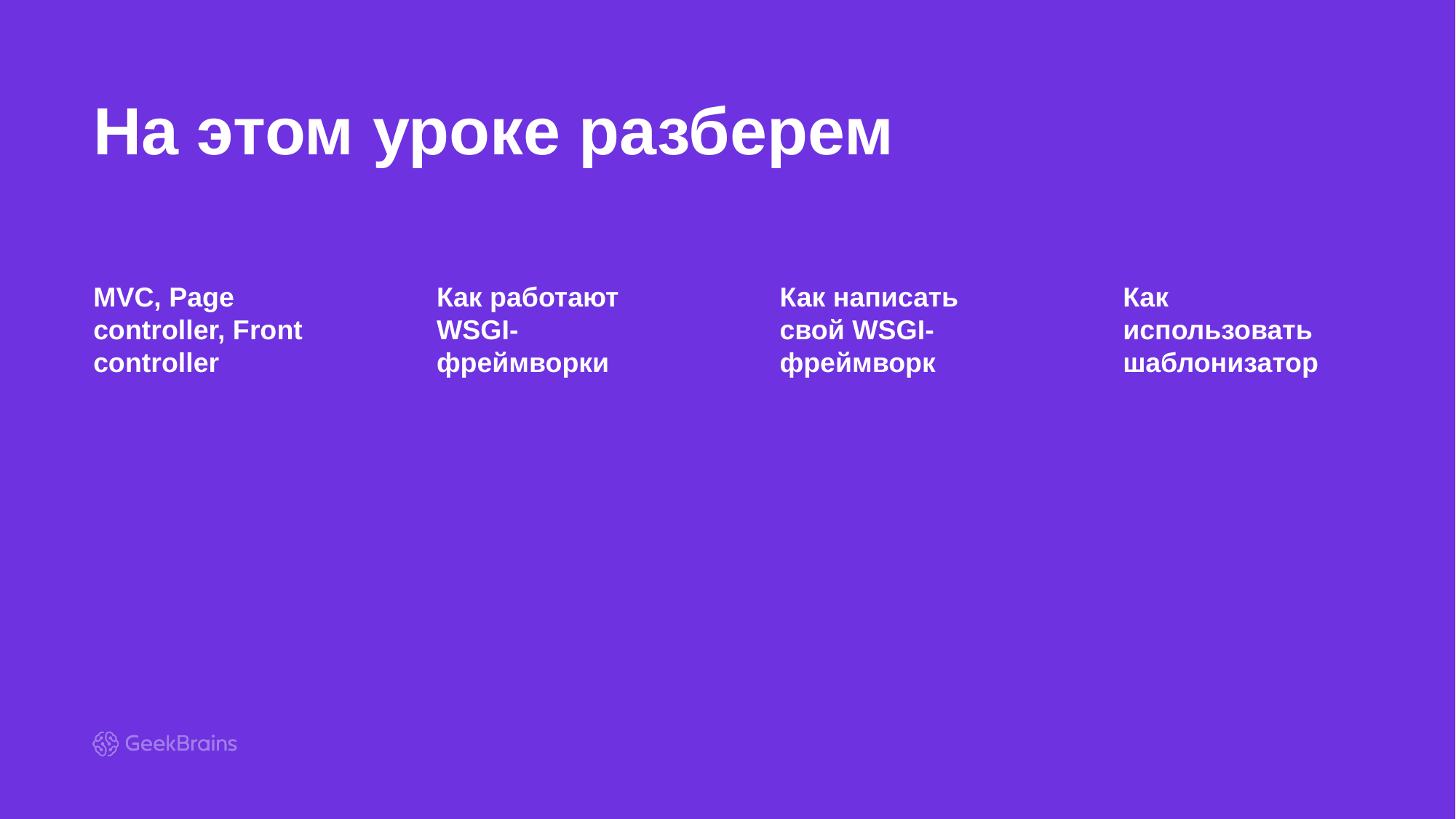

# На этом уроке разберем
MVC, Page controller, Front controller
Как работают WSGI-
фреймворки
Как написать свой WSGI-
фреймворк
Как использовать шаблонизатор